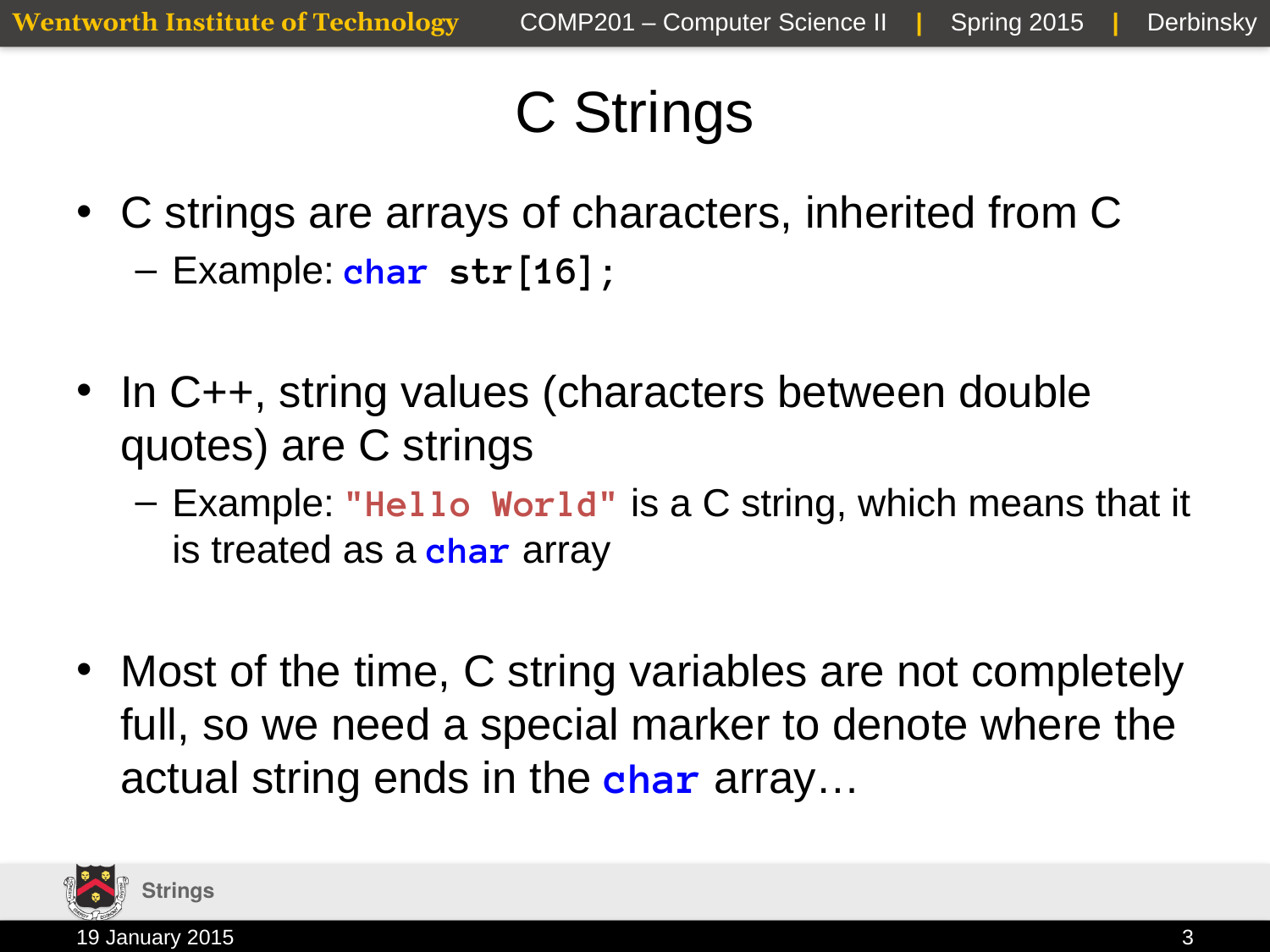

# C Strings
C strings are arrays of characters, inherited from C
Example: char str[16];

In C++, string values (characters between double quotes) are C strings
Example: "Hello World" is a C string, which means that it is treated as a char array

Most of the time, C string variables are not completely full, so we need a special marker to denote where the actual string ends in the char array…

Strings
19 January 2015
3